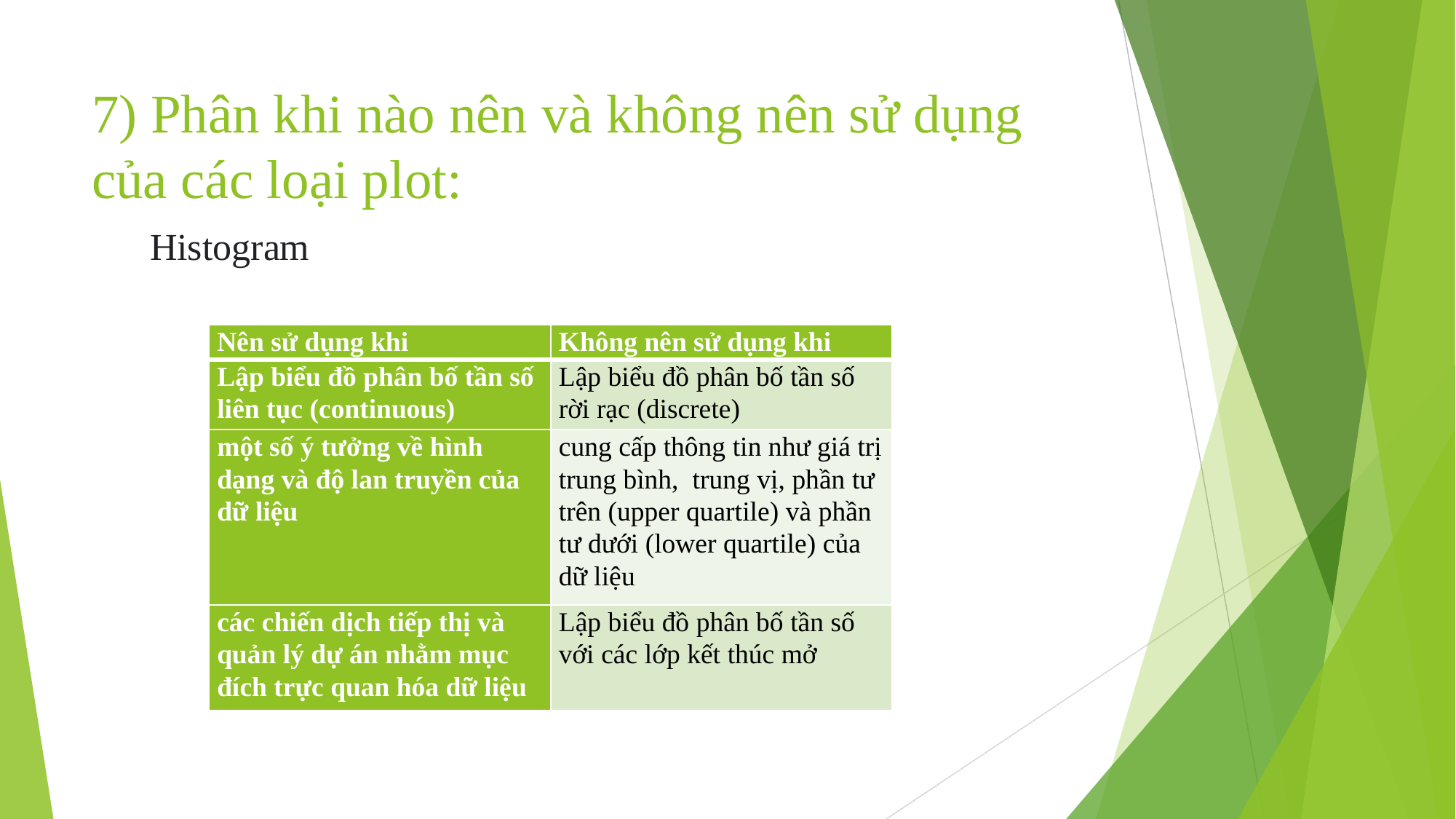

# 7) Phân khi nào nên và không nên sử dụng của các loại plot:
Histogram
| Nên sử dụng khi | Không nên sử dụng khi |
| --- | --- |
| Lập biểu đồ phân bố tần số liên tục (continuous) | Lập biểu đồ phân bố tần số rời rạc (discrete) |
| một số ý tưởng về hình dạng và độ lan truyền của dữ liệu | cung cấp thông tin như giá trị trung bình, trung vị, phần tư trên (upper quartile) và phần tư dưới (lower quartile) của dữ liệu |
| các chiến dịch tiếp thị và quản lý dự án nhằm mục đích trực quan hóa dữ liệu | Lập biểu đồ phân bố tần số với các lớp kết thúc mở |